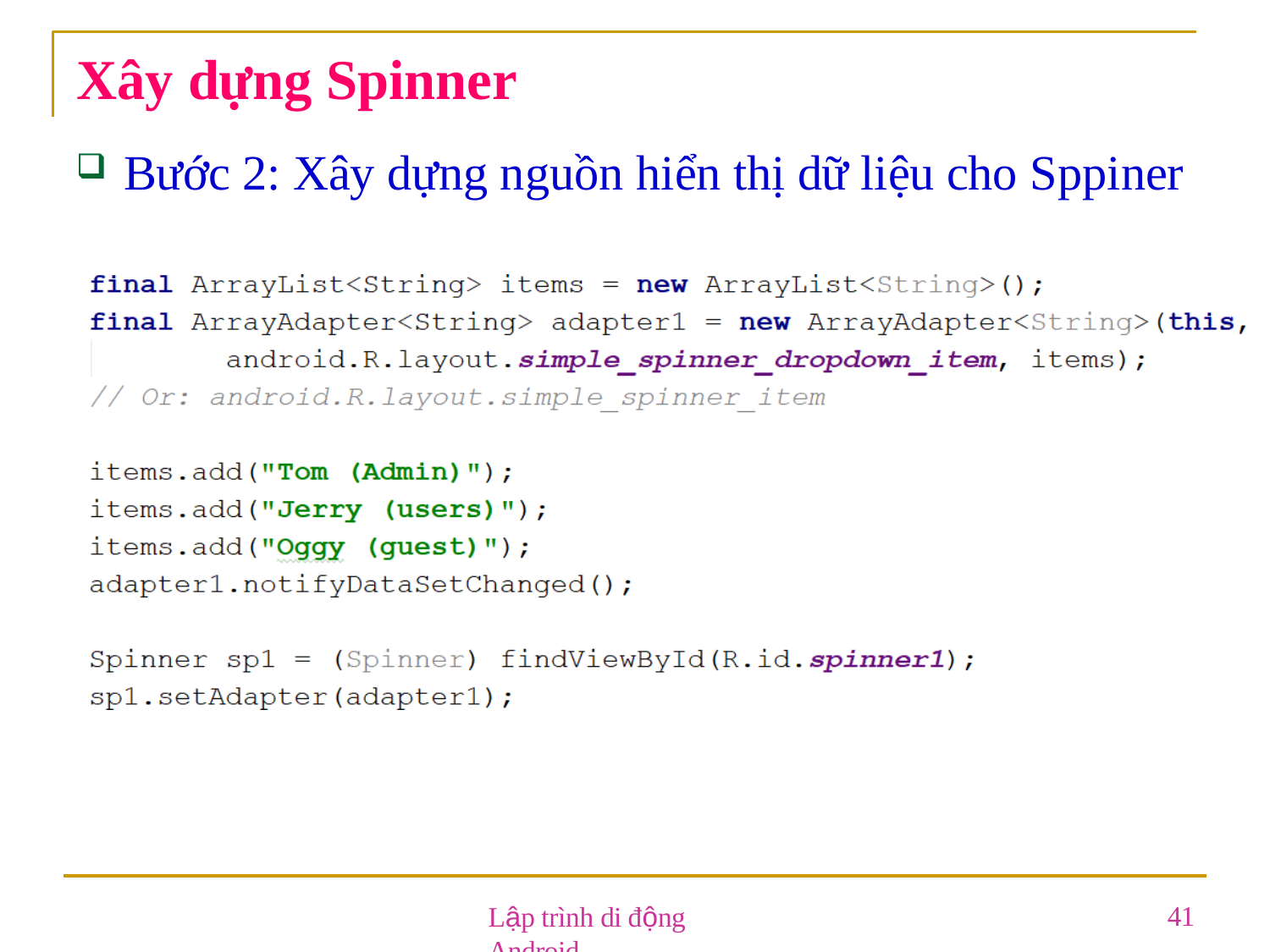

# Xây dựng Spinner
Bước 2: Xây dựng nguồn hiển thị dữ liệu cho Sppiner

Lập trình di động Android
41